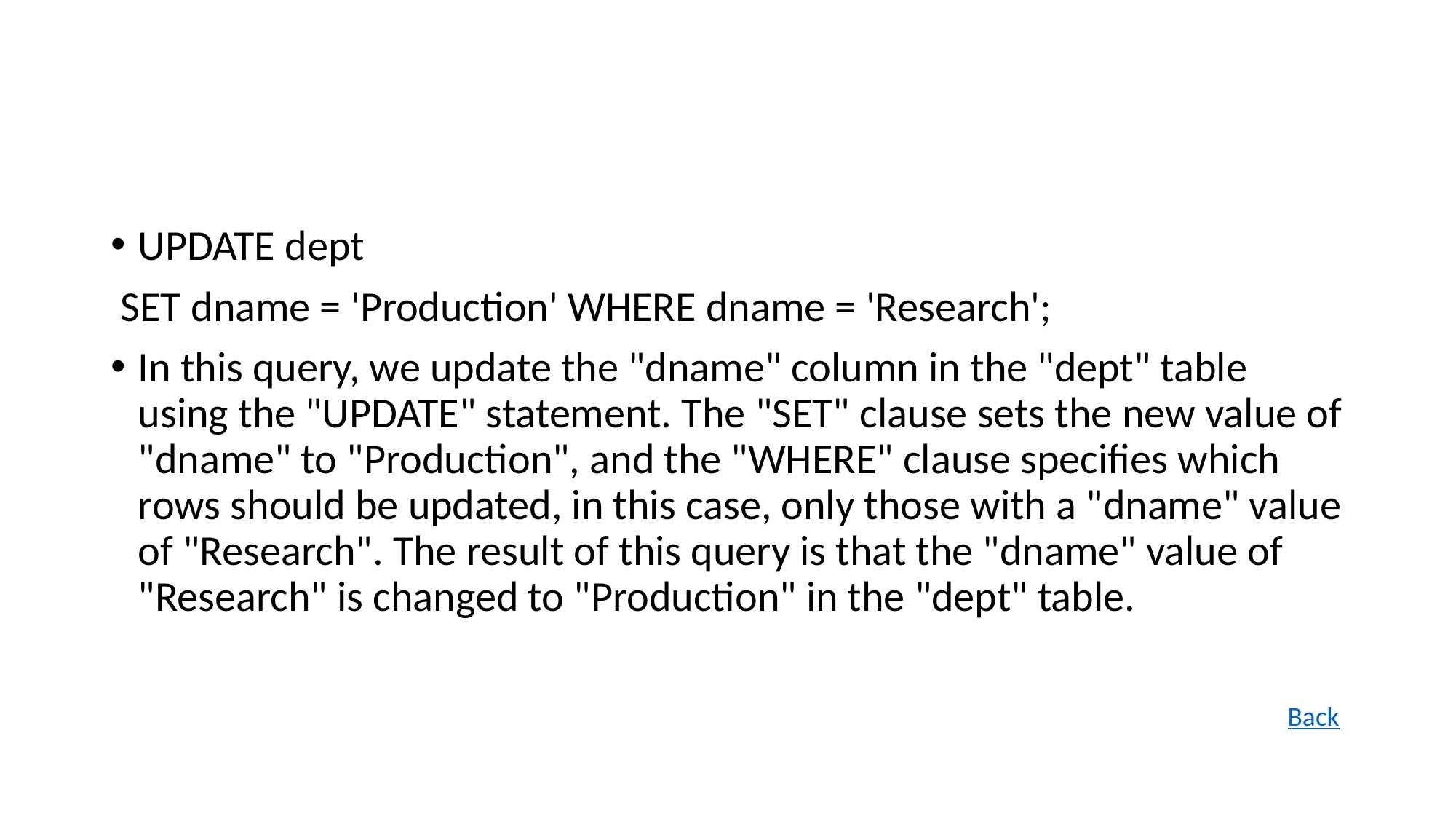

#
UPDATE dept
 SET dname = 'Production' WHERE dname = 'Research';
In this query, we update the "dname" column in the "dept" table using the "UPDATE" statement. The "SET" clause sets the new value of "dname" to "Production", and the "WHERE" clause specifies which rows should be updated, in this case, only those with a "dname" value of "Research". The result of this query is that the "dname" value of "Research" is changed to "Production" in the "dept" table.
Back